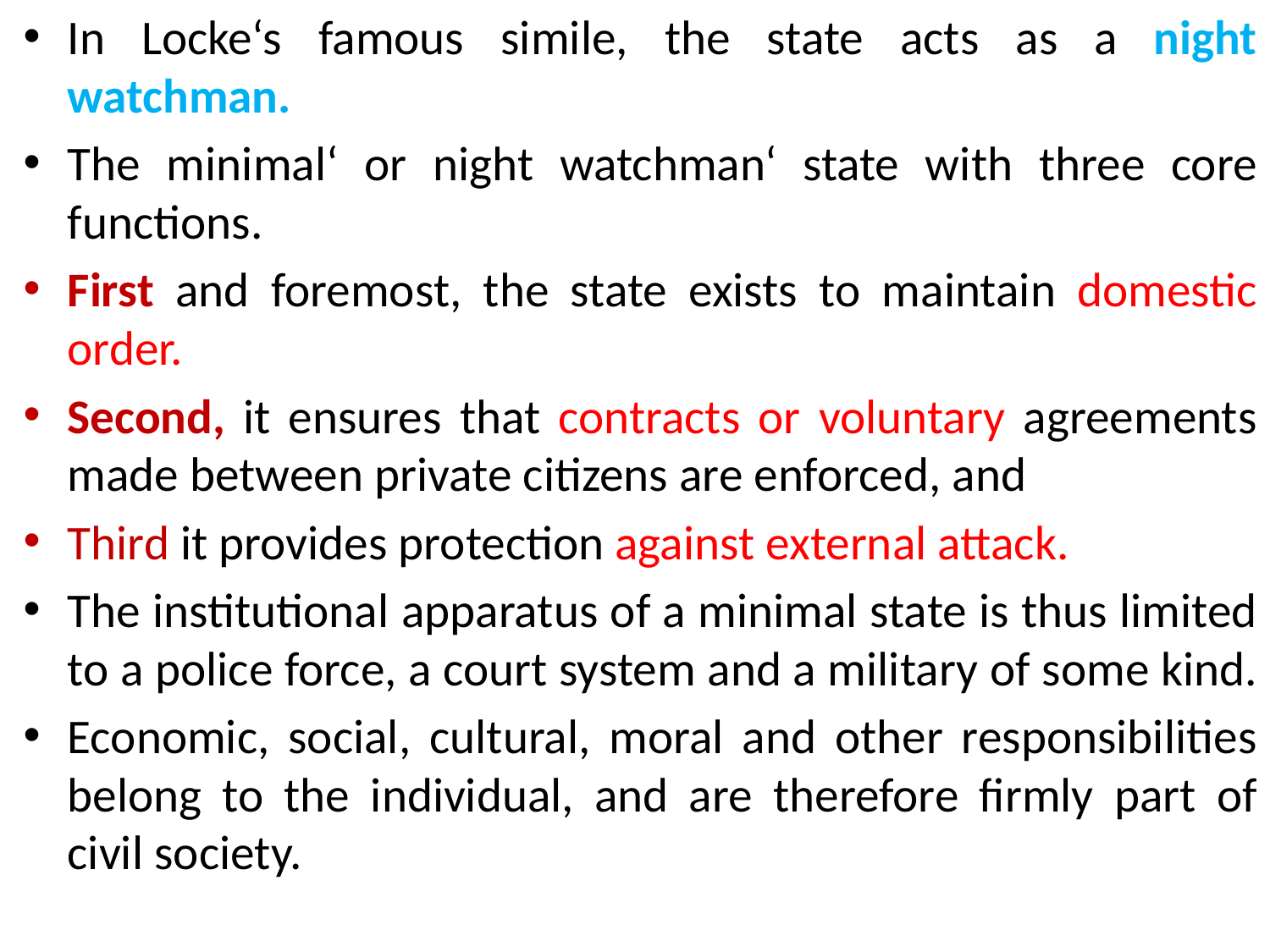

In Locke‘s famous simile, the state acts as a night watchman.
The minimal‘ or night watchman‘ state with three core functions.
First and foremost, the state exists to maintain domestic order.
Second, it ensures that contracts or voluntary agreements made between private citizens are enforced, and
Third it provides protection against external attack.
The institutional apparatus of a minimal state is thus limited to a police force, a court system and a military of some kind.
Economic, social, cultural, moral and other responsibilities belong to the individual, and are therefore firmly part of civil society.